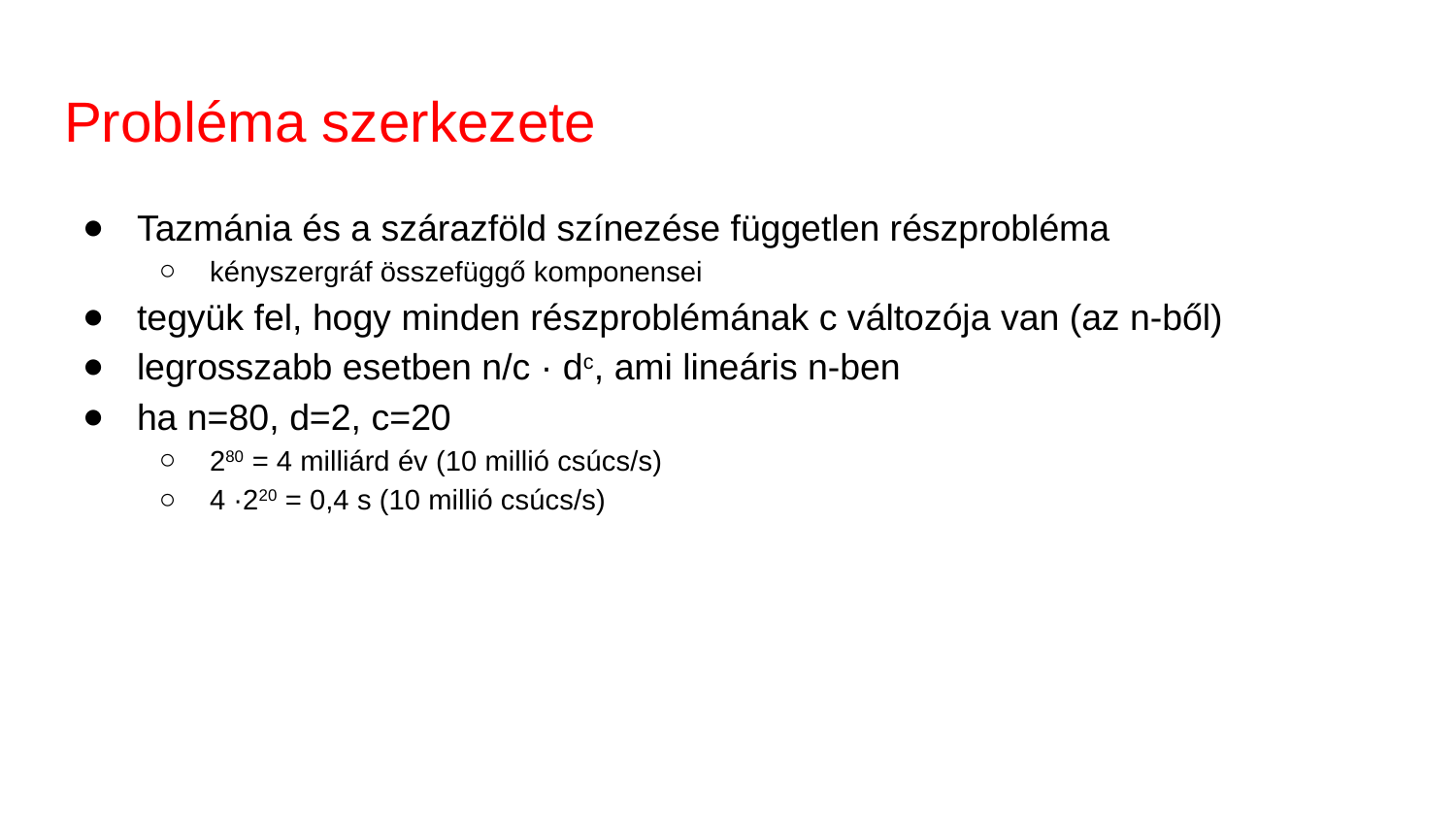

# Probléma szerkezete
Tazmánia és a szárazföld színezése független részprobléma
kényszergráf összefüggő komponensei
tegyük fel, hogy minden részproblémának c változója van (az n-ből)
legrosszabb esetben n/c · dc, ami lineáris n-ben
ha n=80, d=2, c=20
280 = 4 milliárd év (10 millió csúcs/s)
4 ·220 = 0,4 s (10 millió csúcs/s)